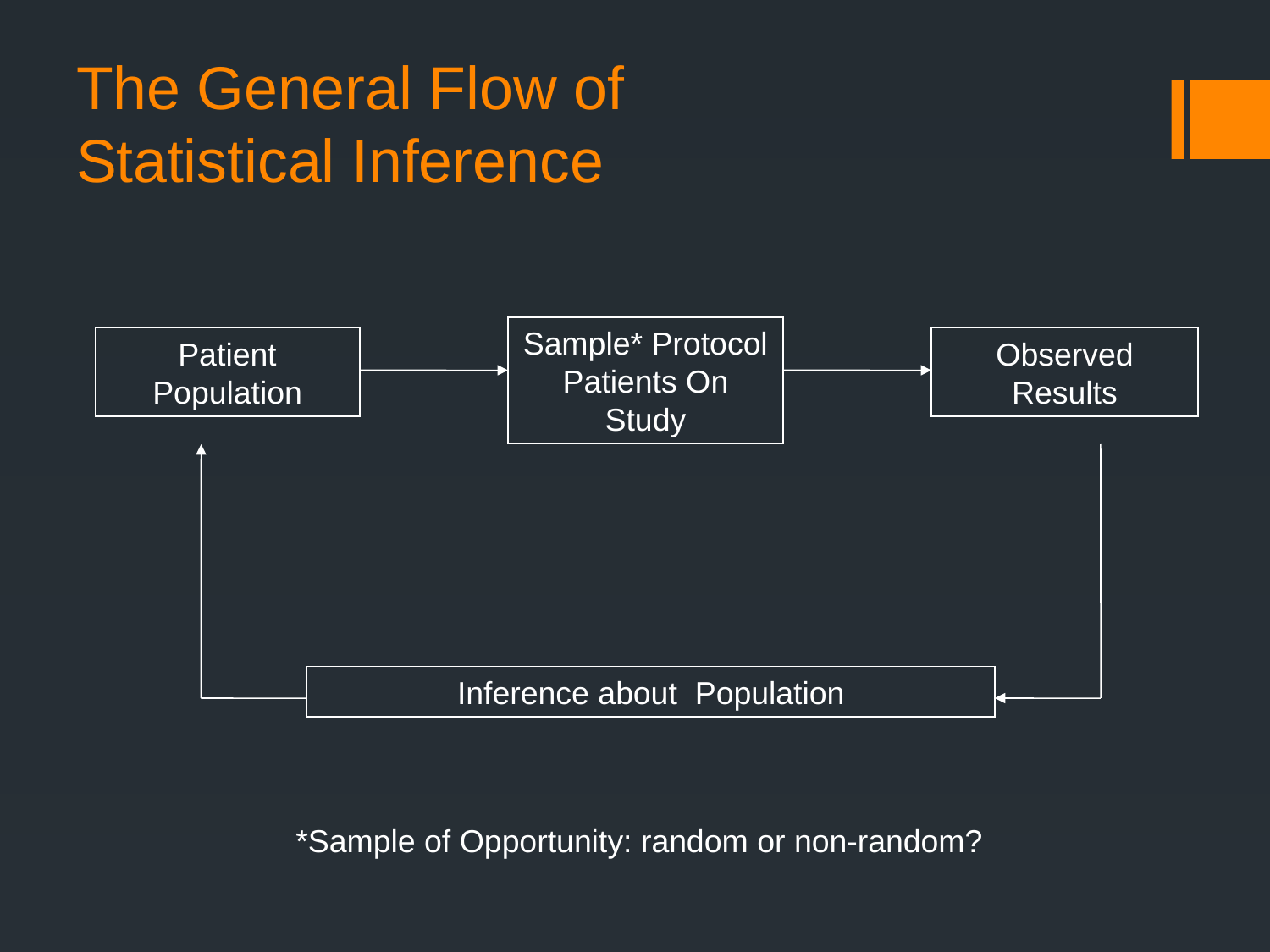

# The General Flow of Statistical Inference
Sample* Protocol Patients On Study
Patient Population
Observed Results

Inference about  Population

*Sample of Opportunity: random or non-random?